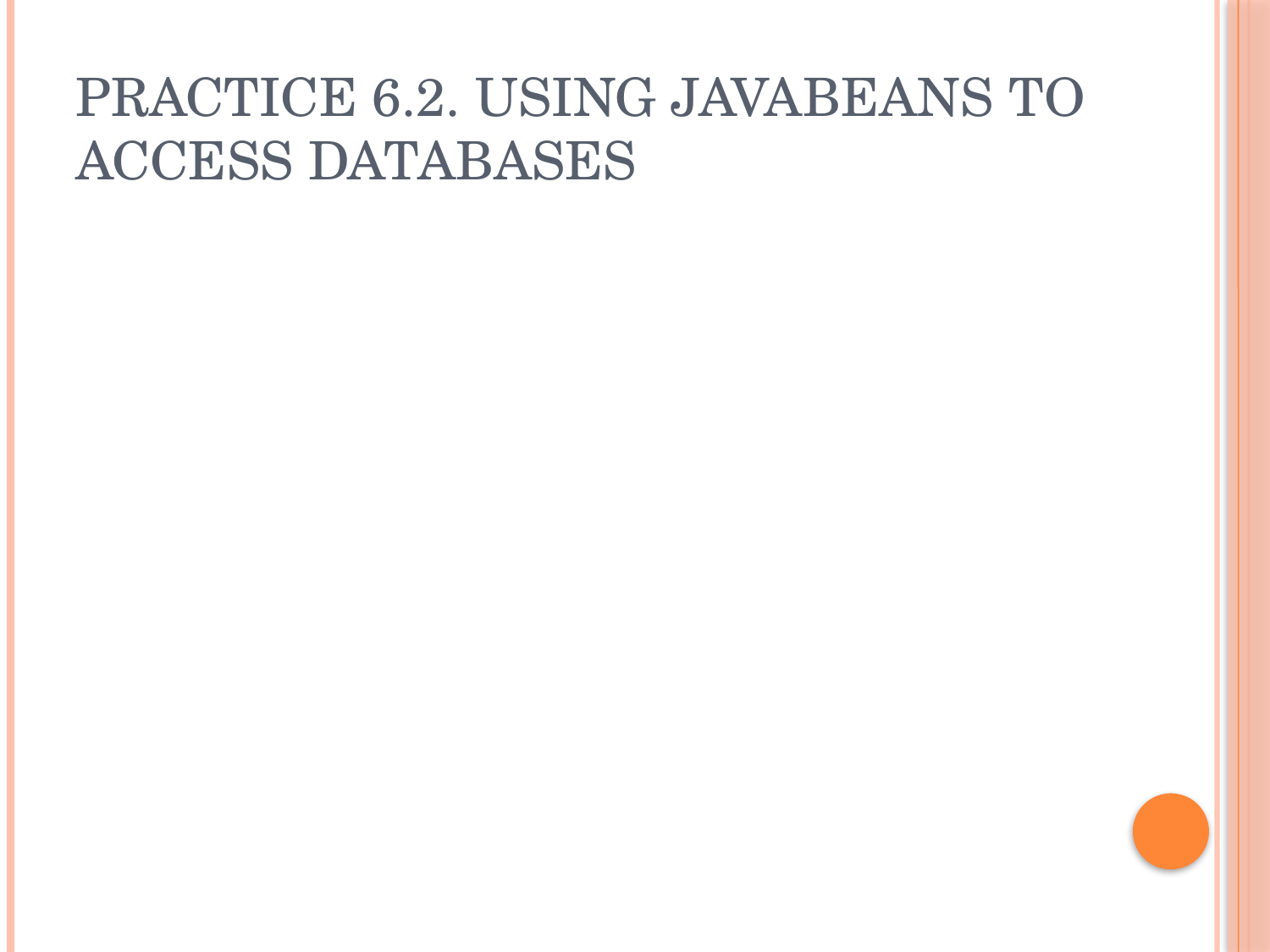

# PRACTICE 6.2. USING JAVABEANS TO ACCESS DATABASES